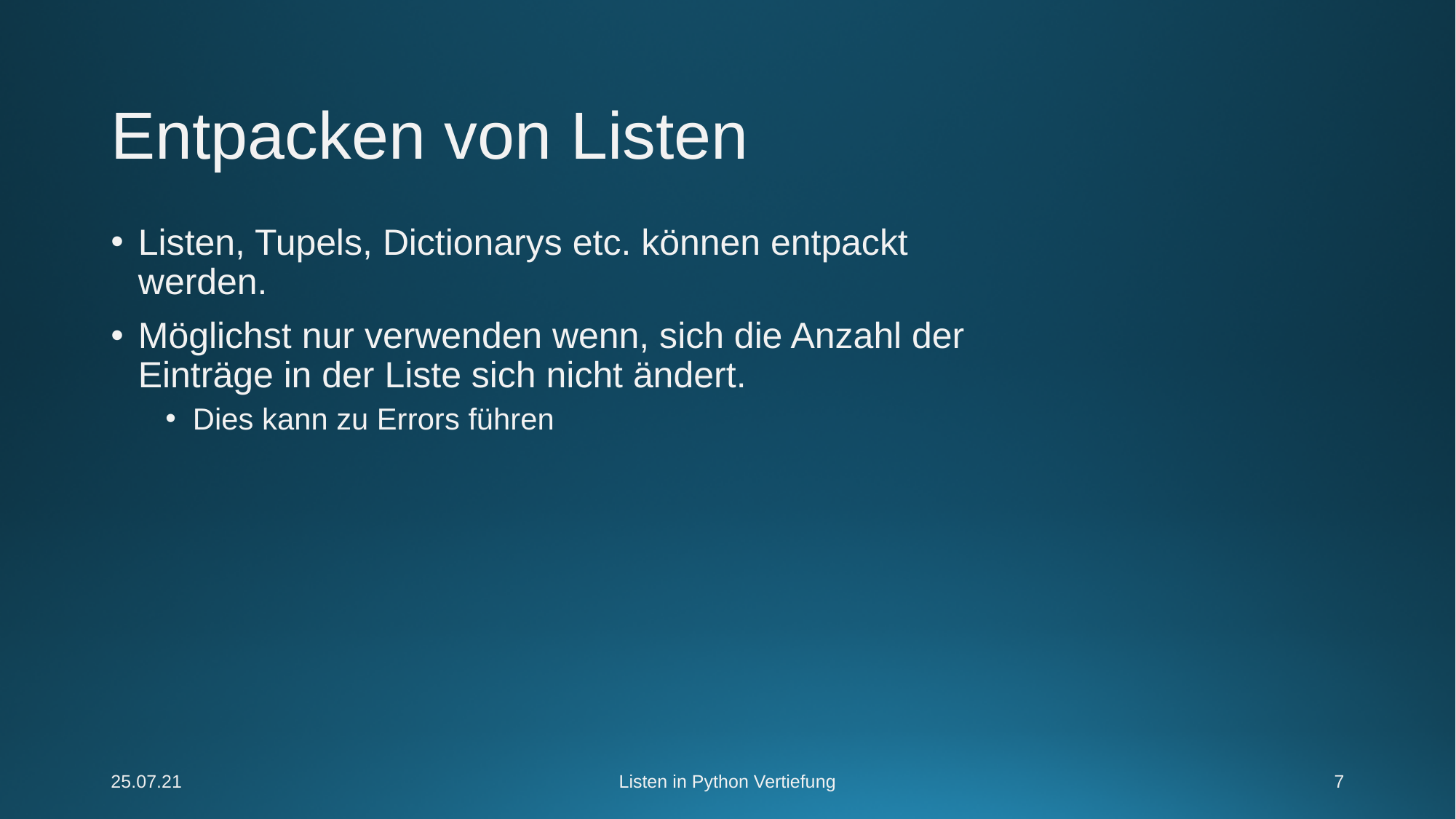

# Entpacken von Listen
Listen, Tupels, Dictionarys etc. können entpackt werden.
Möglichst nur verwenden wenn, sich die Anzahl der Einträge in der Liste sich nicht ändert.
Dies kann zu Errors führen

25.07.21
Listen in Python Vertiefung
7